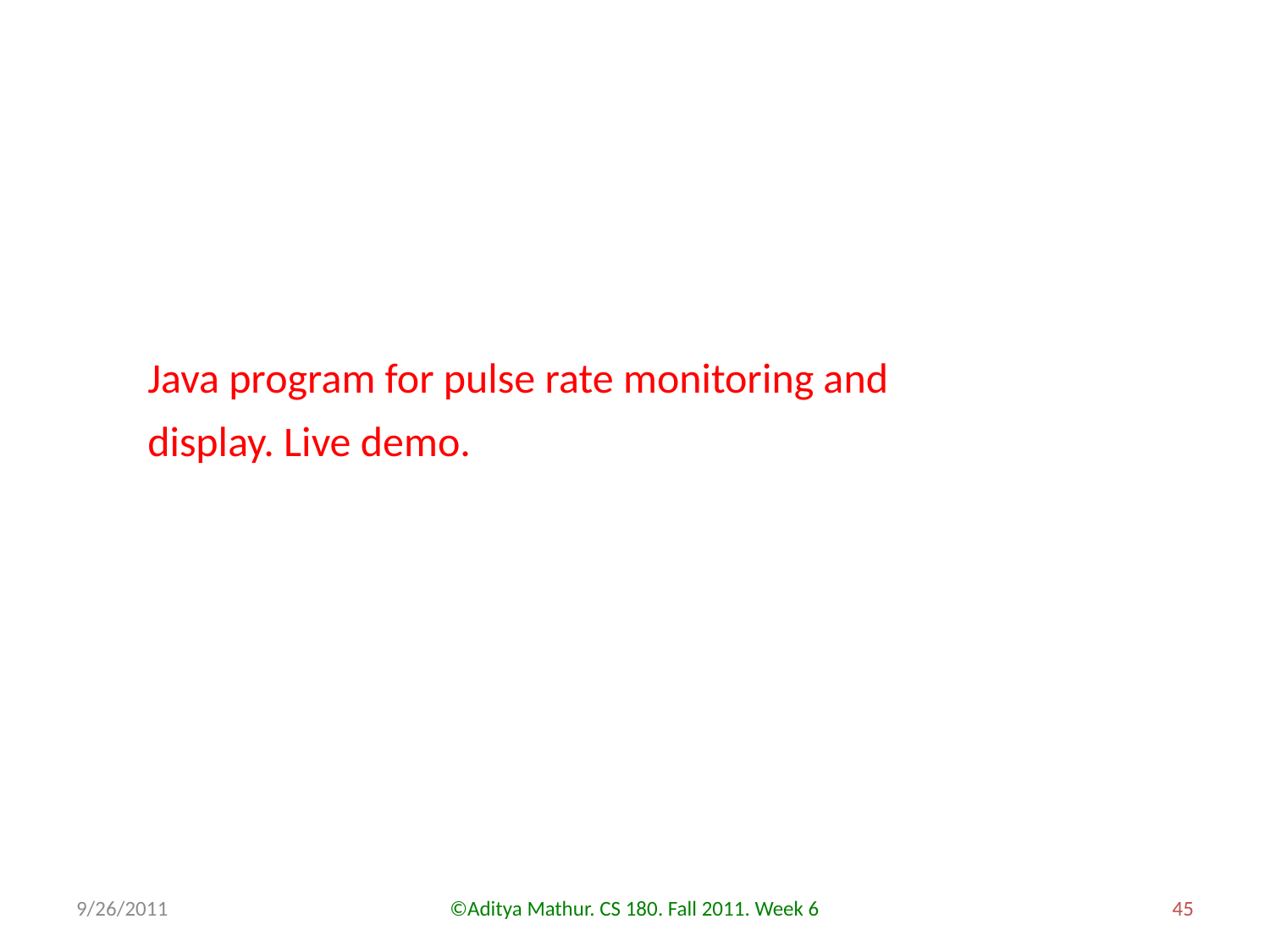

Java program for pulse rate monitoring and display. Live demo.
9/26/2011
©Aditya Mathur. CS 180. Fall 2011. Week 6
45